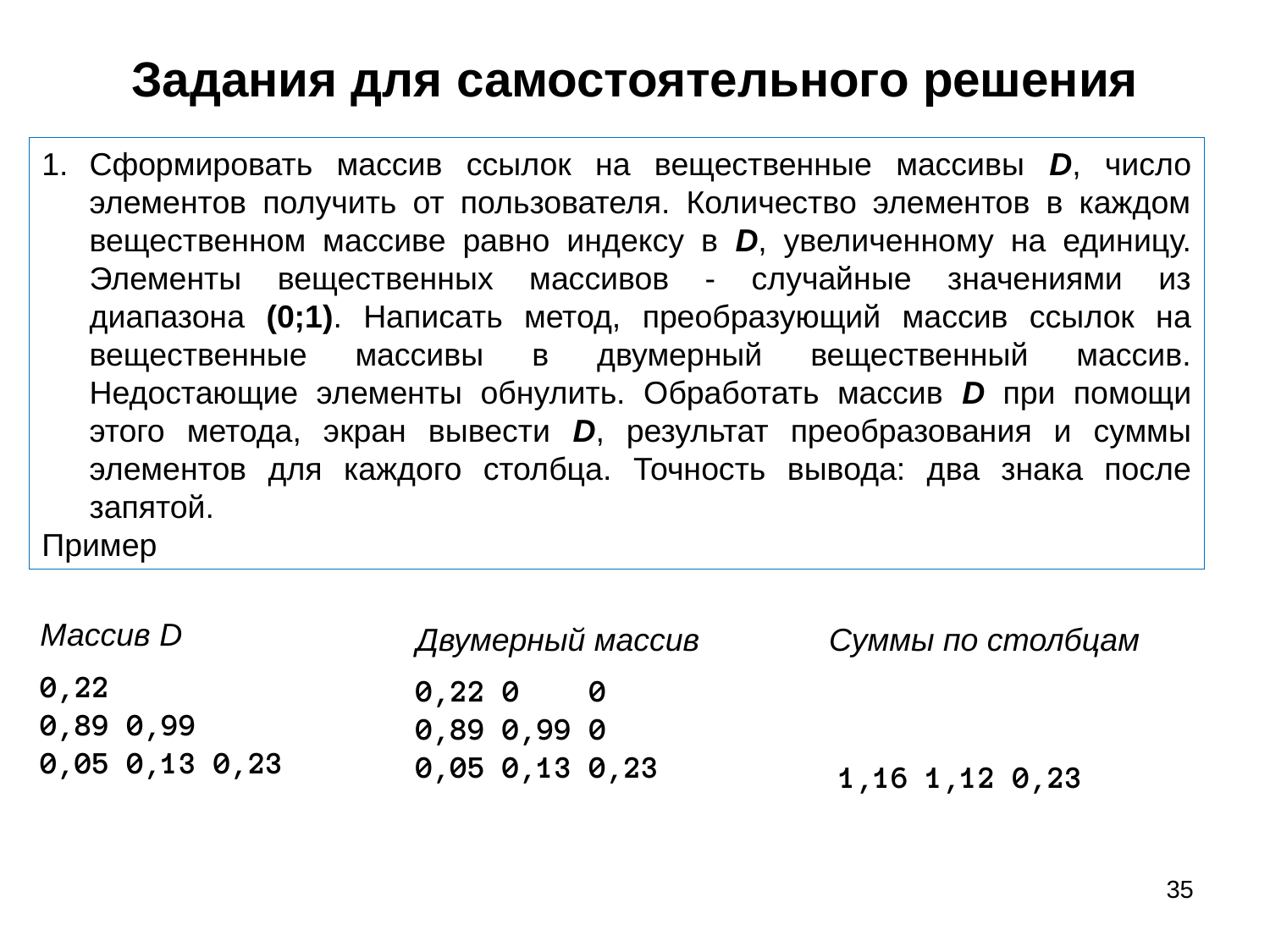

# Задания для самостоятельного решения
Сформировать массив ссылок на вещественные массивы D, число элементов получить от пользователя. Количество элементов в каждом вещественном массиве равно индексу в D, увеличенному на единицу. Элементы вещественных массивов - случайные значениями из диапазона (0;1). Написать метод, преобразующий массив ссылок на вещественные массивы в двумерный вещественный массив. Недостающие элементы обнулить. Обработать массив D при помощи этого метода, экран вывести D, результат преобразования и суммы элементов для каждого столбца. Точность вывода: два знака после запятой.
Пример
Массив D
Двумерный массив
Суммы по столбцам
0,22
0,89 0,99
0,05 0,13 0,23
0,22 0    0
0,89 0,99 0
0,05 0,13 0,23
1,16 1,12 0,23
35